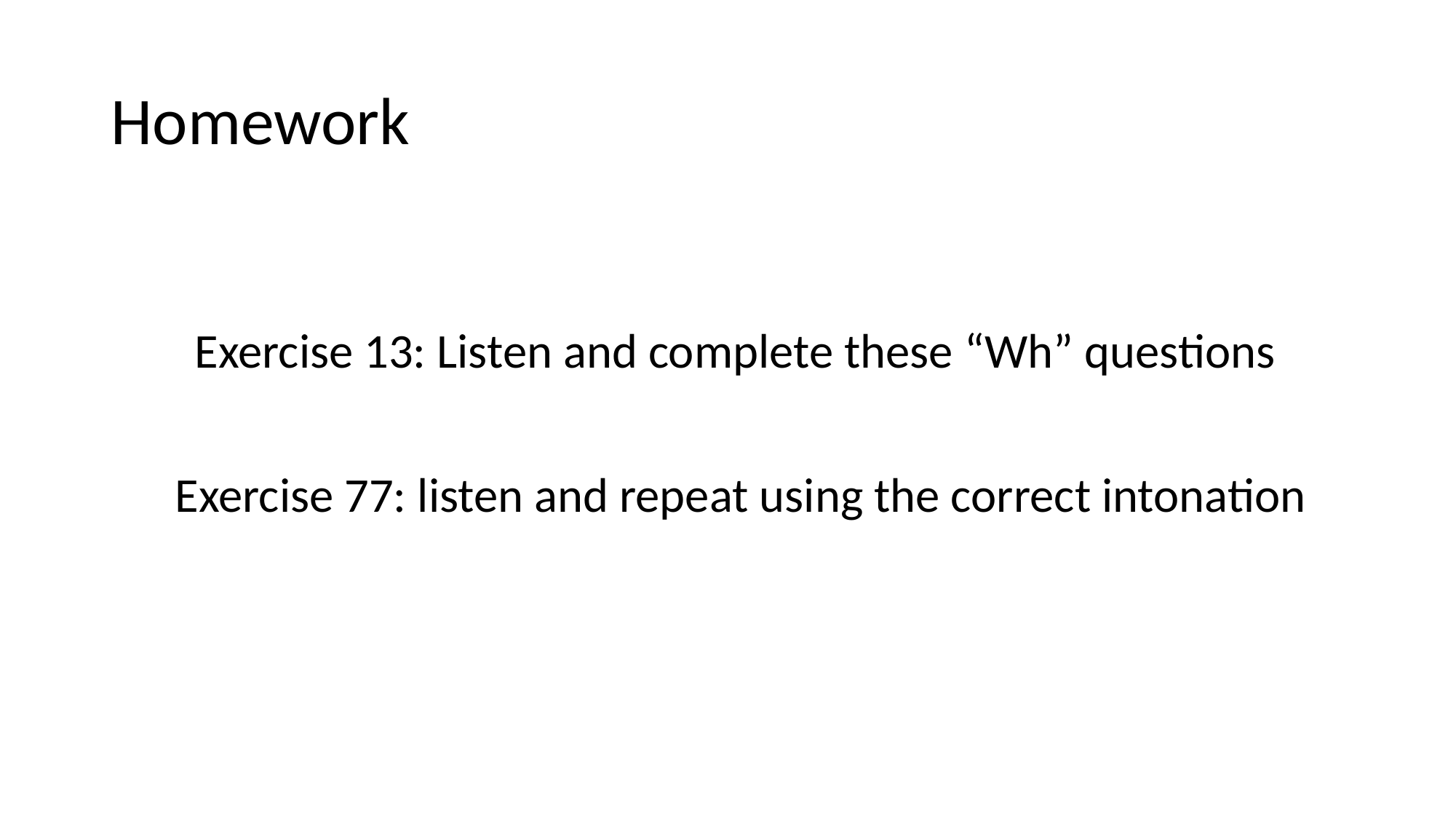

Homework

Exercise 13: Listen and complete these “Wh” questions

Exercise 77: listen and repeat using the correct intonation